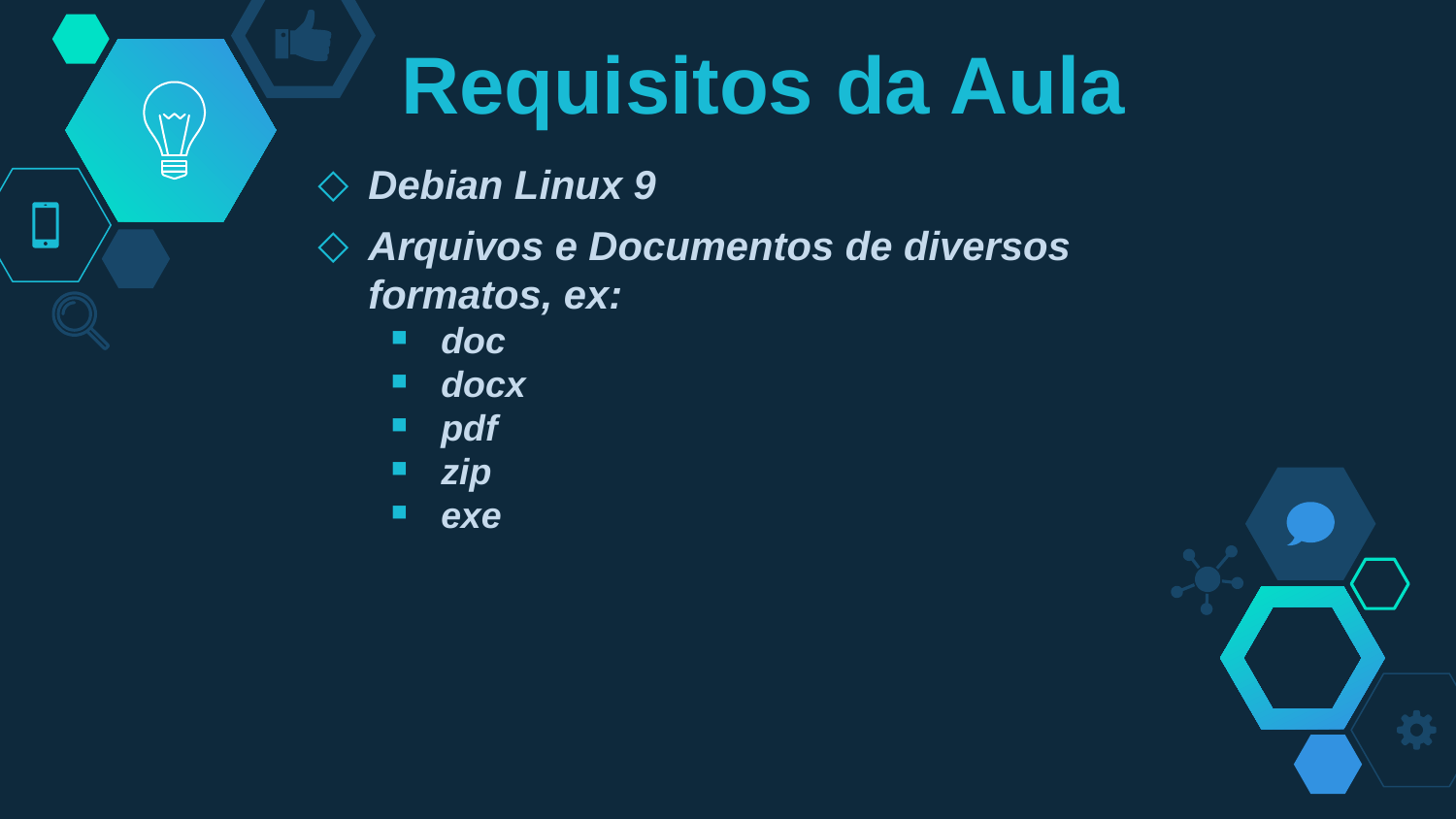

# Requisitos da Aula
Debian Linux 9
Arquivos e Documentos de diversos formatos, ex:
doc
docx
pdf
zip
exe